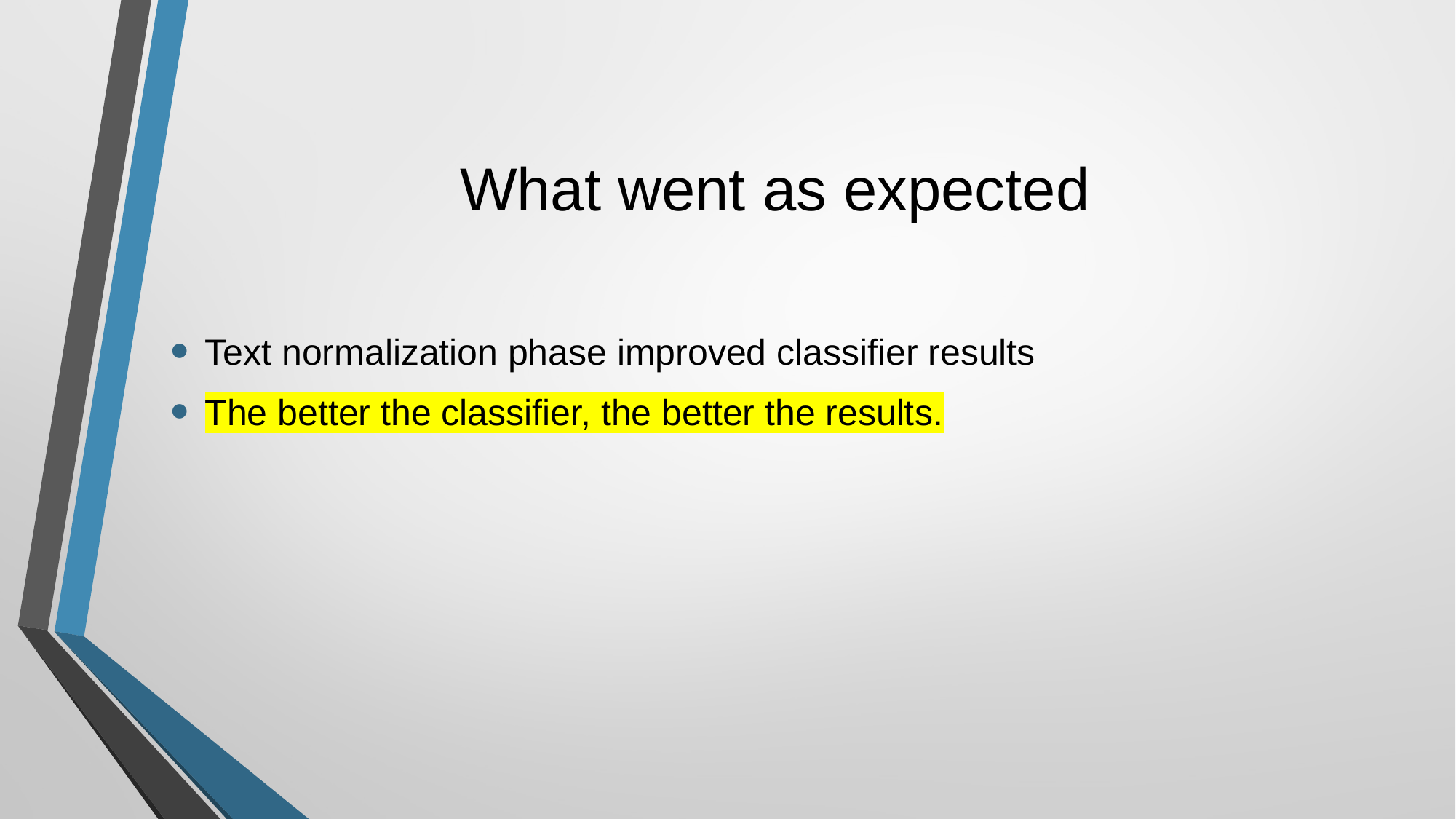

# What went as expected
Text normalization phase improved classifier results
The better the classifier, the better the results.